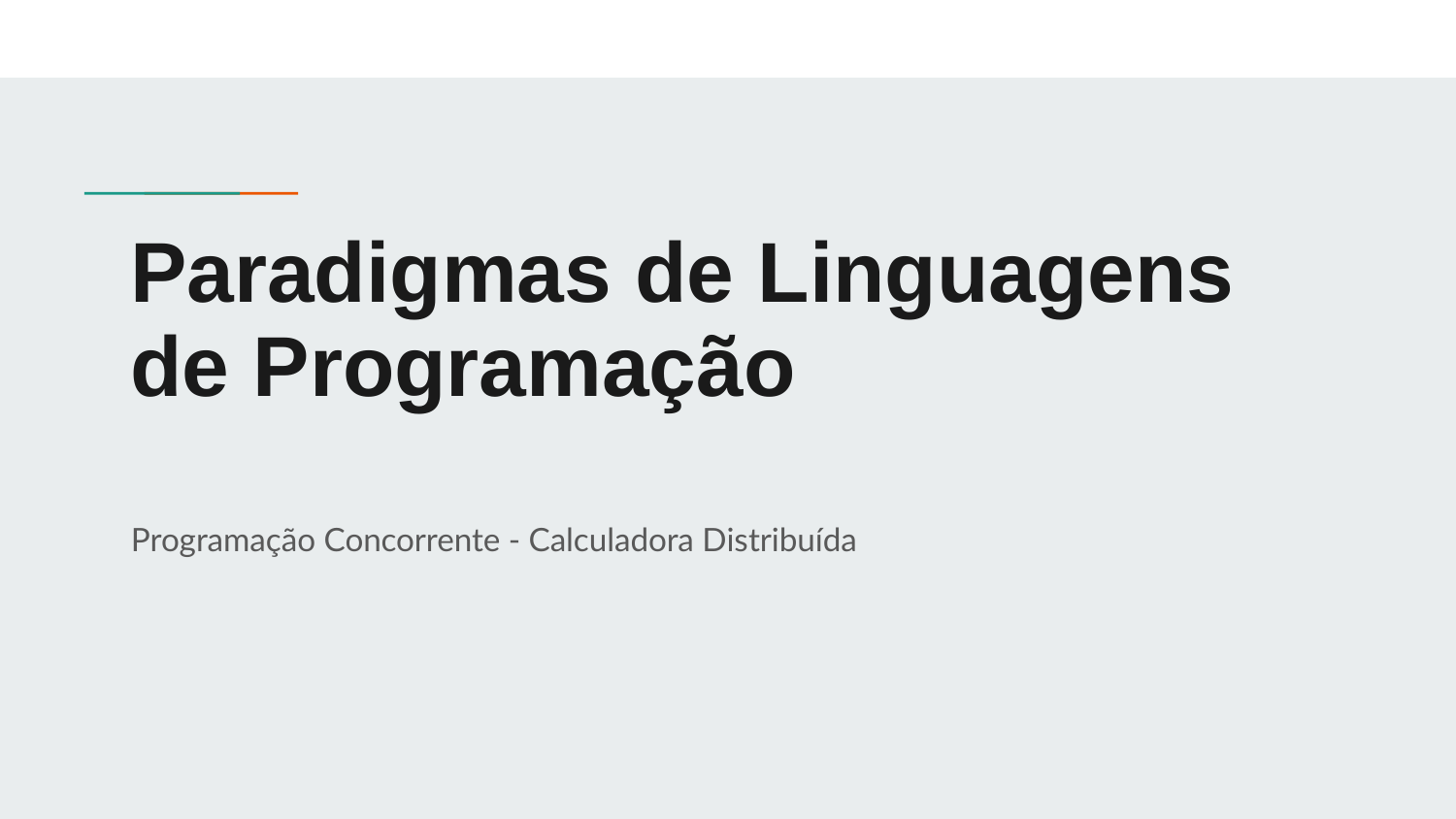

# Paradigmas de Linguagens de Programação
Programação Concorrente - Calculadora Distribuída